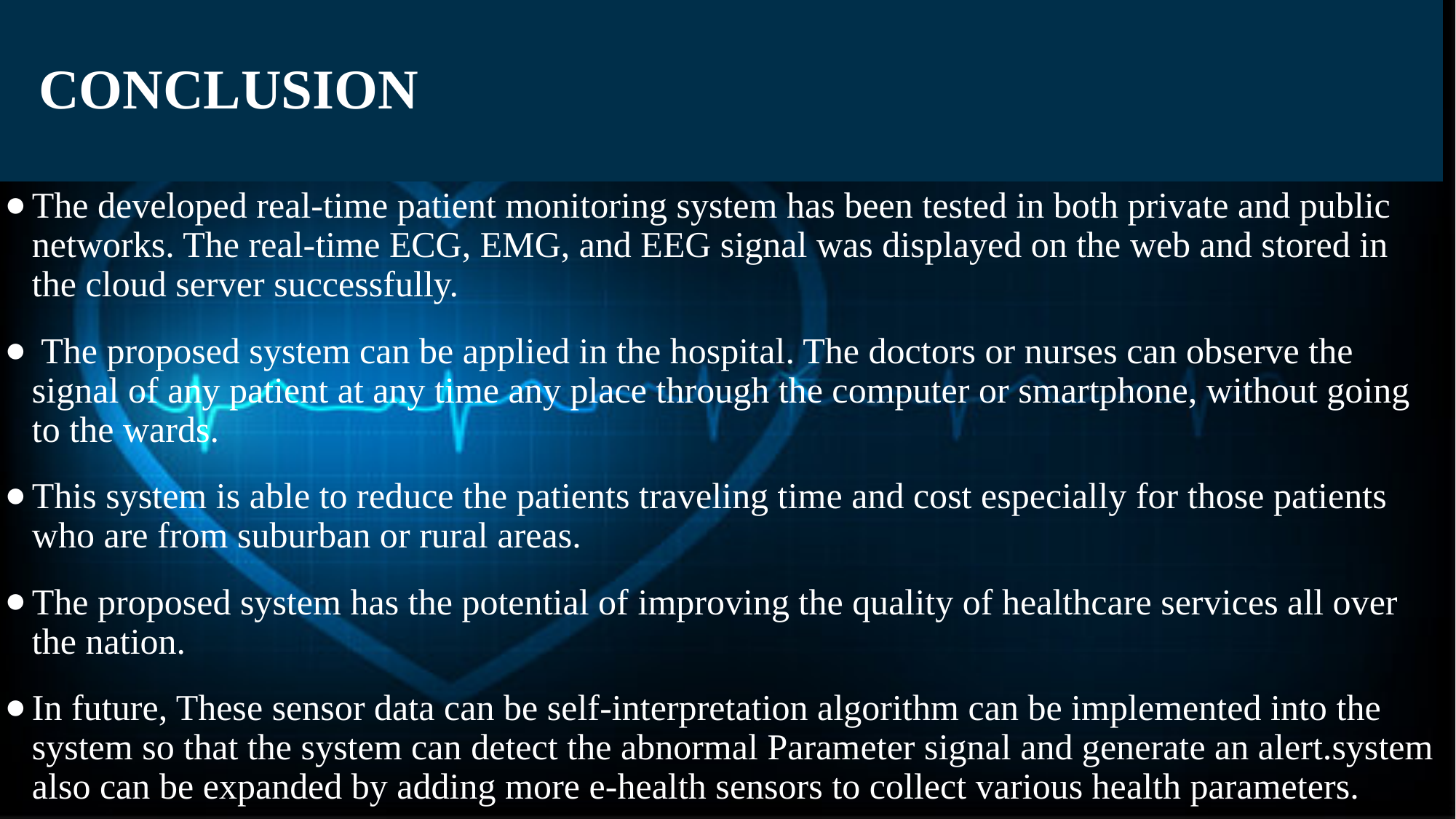

# CONCLUSION
The developed real-time patient monitoring system has been tested in both private and public networks. The real-time ECG, EMG, and EEG signal was displayed on the web and stored in the cloud server successfully.
 The proposed system can be applied in the hospital. The doctors or nurses can observe the signal of any patient at any time any place through the computer or smartphone, without going to the wards.
This system is able to reduce the patients traveling time and cost especially for those patients who are from suburban or rural areas.
The proposed system has the potential of improving the quality of healthcare services all over the nation.
In future, These sensor data can be self-interpretation algorithm can be implemented into the system so that the system can detect the abnormal Parameter signal and generate an alert.system also can be expanded by adding more e-health sensors to collect various health parameters.